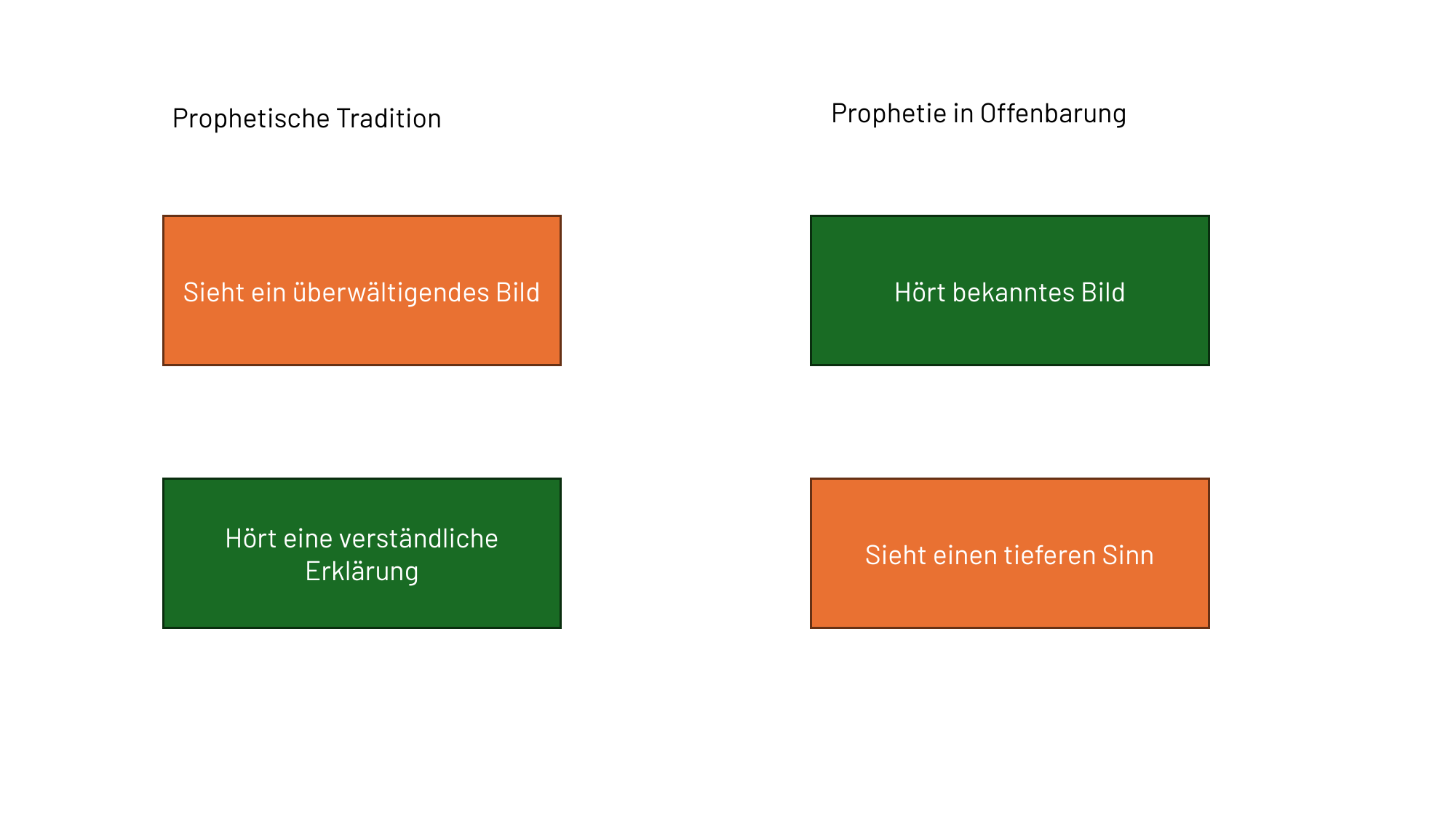

Prophetie in Offenbarung
Prophetische Tradition
Hört bekanntes Bild
Sieht ein überwältigendes Bild
Hört eine verständliche Erklärung
Sieht einen tieferen Sinn